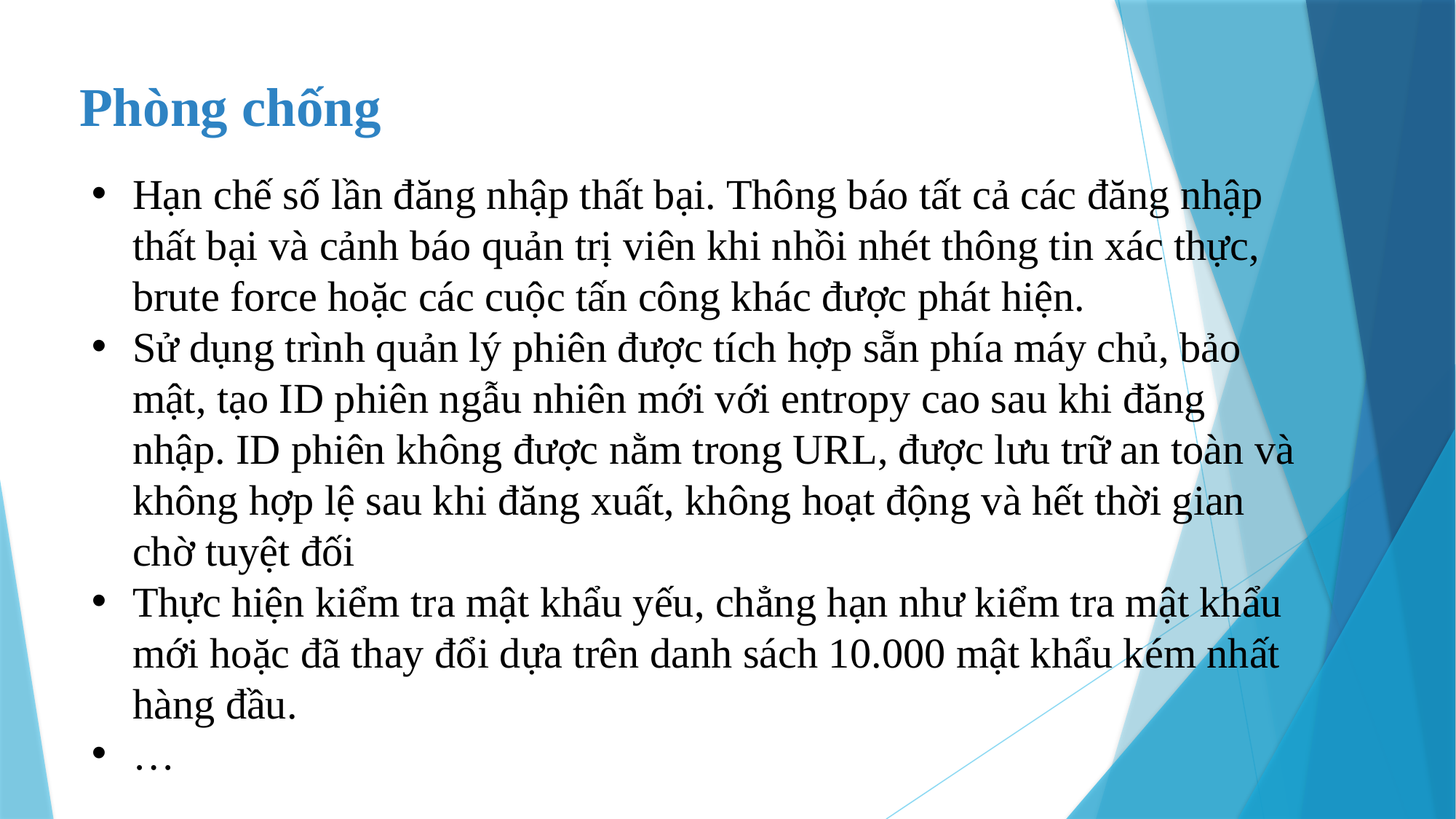

# Phòng chống
Hạn chế số lần đăng nhập thất bại. Thông báo tất cả các đăng nhập thất bại và cảnh báo quản trị viên khi nhồi nhét thông tin xác thực, brute force hoặc các cuộc tấn công khác được phát hiện.
Sử dụng trình quản lý phiên được tích hợp sẵn phía máy chủ, bảo mật, tạo ID phiên ngẫu nhiên mới với entropy cao sau khi đăng nhập. ID phiên không được nằm trong URL, được lưu trữ an toàn và không hợp lệ sau khi đăng xuất, không hoạt động và hết thời gian chờ tuyệt đối
Thực hiện kiểm tra mật khẩu yếu, chẳng hạn như kiểm tra mật khẩu mới hoặc đã thay đổi dựa trên danh sách 10.000 mật khẩu kém nhất hàng đầu.
…